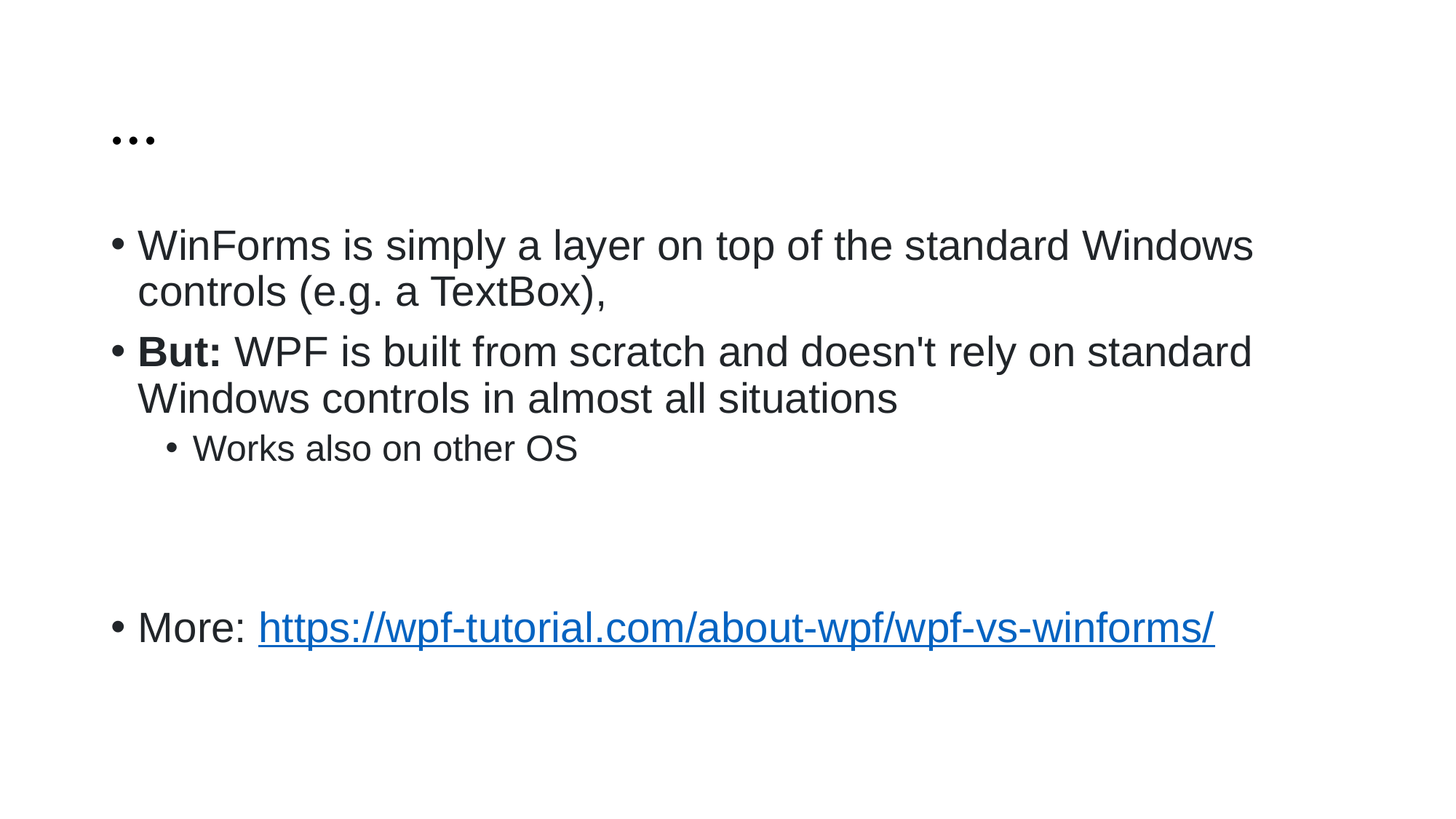

# …
WinForms is simply a layer on top of the standard Windows controls (e.g. a TextBox),
But: WPF is built from scratch and doesn't rely on standard Windows controls in almost all situations
Works also on other OS

More: https://wpf-tutorial.com/about-wpf/wpf-vs-winforms/